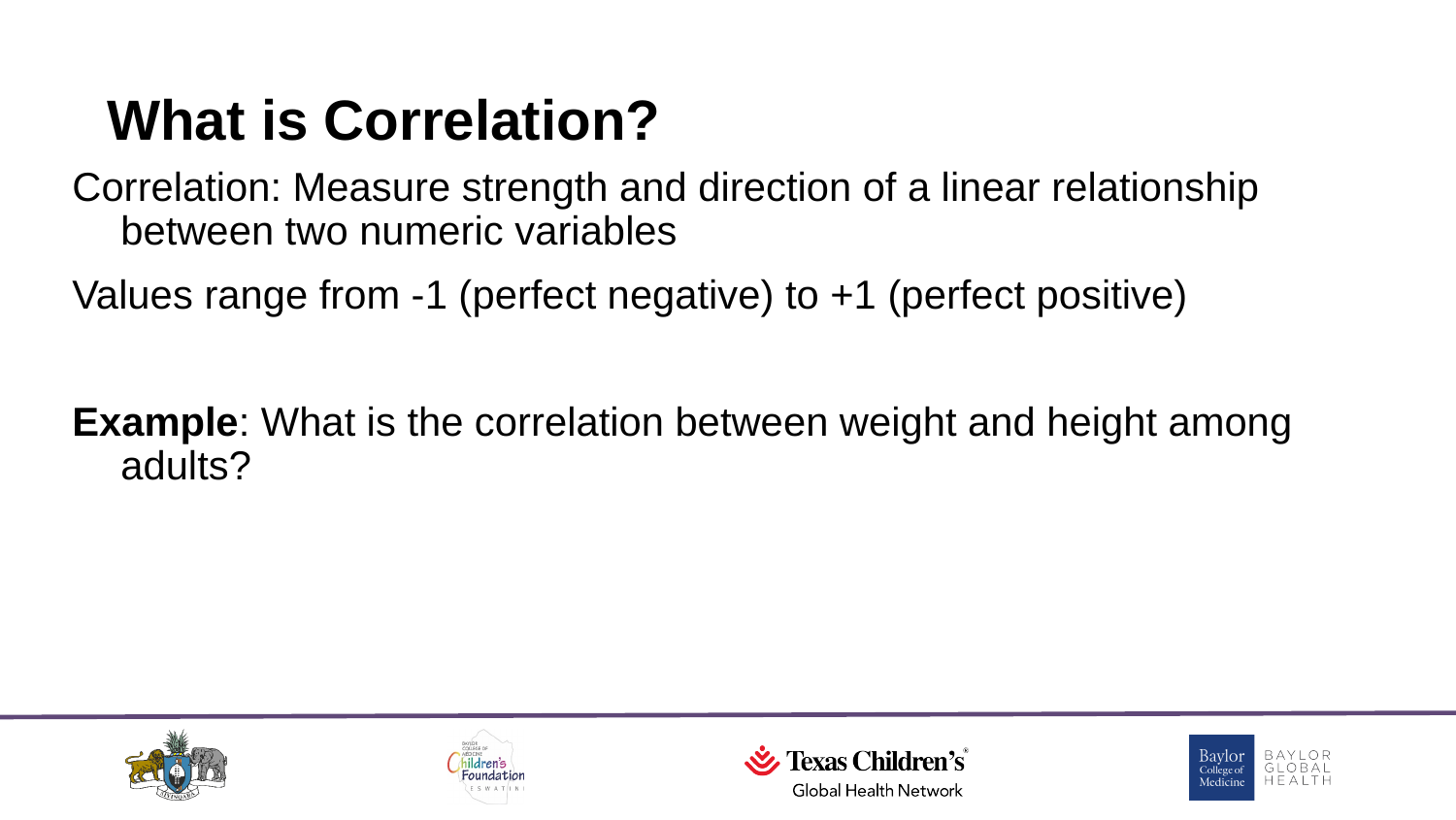

# What is Correlation?
Correlation: Measure strength and direction of a linear relationship between two numeric variables
Values range from -1 (perfect negative) to +1 (perfect positive)

Example: What is the correlation between weight and height among adults?